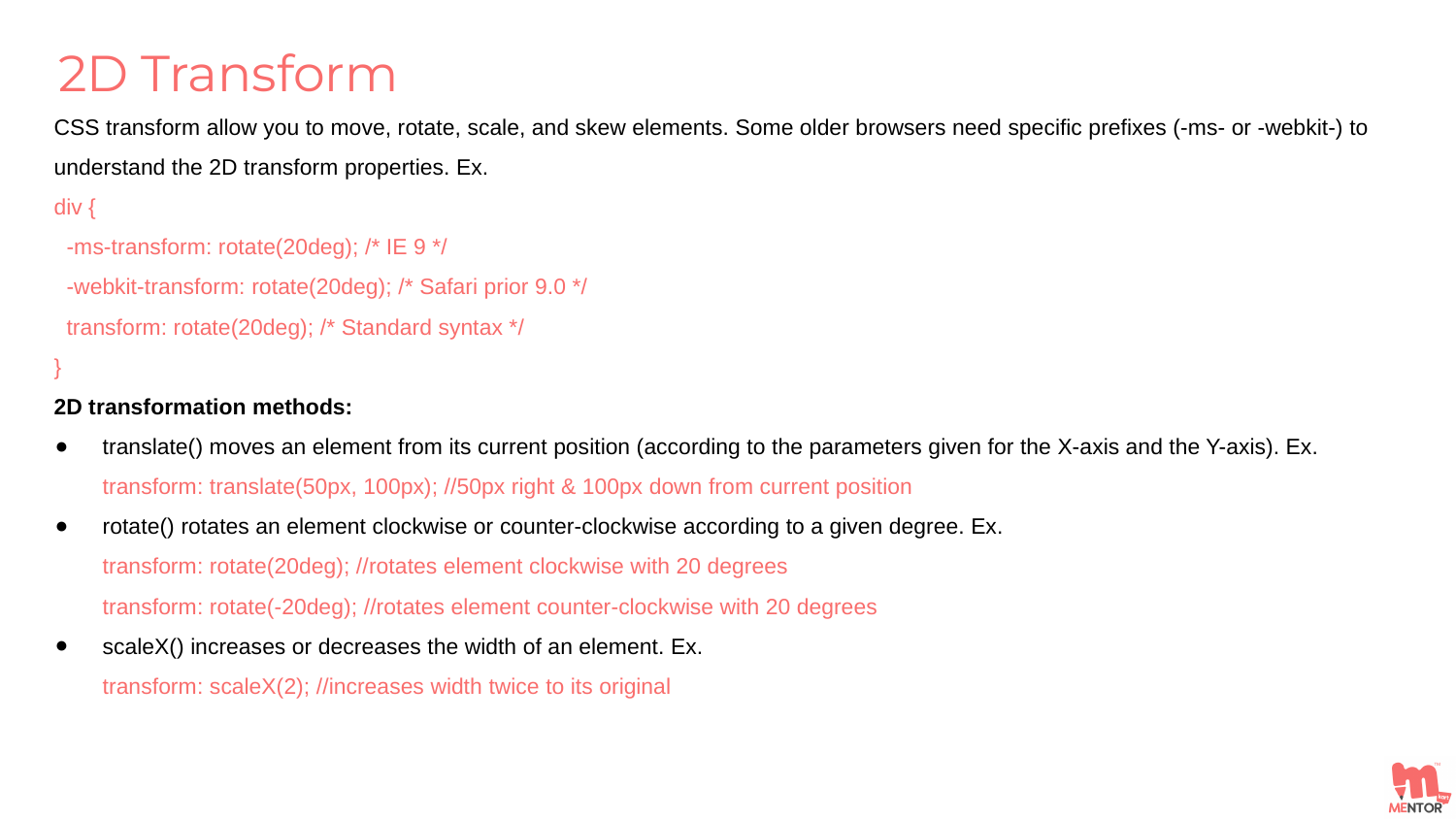

2D Transform
CSS transform allow you to move, rotate, scale, and skew elements. Some older browsers need specific prefixes (-ms- or -webkit-) to understand the 2D transform properties. Ex.
div {
  -ms-transform: rotate(20deg); /* IE 9 */
  -webkit-transform: rotate(20deg); /* Safari prior 9.0 */
  transform: rotate(20deg); /* Standard syntax */
}
2D transformation methods:
translate() moves an element from its current position (according to the parameters given for the X-axis and the Y-axis). Ex.
transform: translate(50px, 100px); //50px right & 100px down from current position
rotate() rotates an element clockwise or counter-clockwise according to a given degree. Ex.
transform: rotate(20deg); //rotates element clockwise with 20 degrees
transform: rotate(-20deg); //rotates element counter-clockwise with 20 degrees
scaleX() increases or decreases the width of an element. Ex.
transform: scaleX(2); //increases width twice to its original